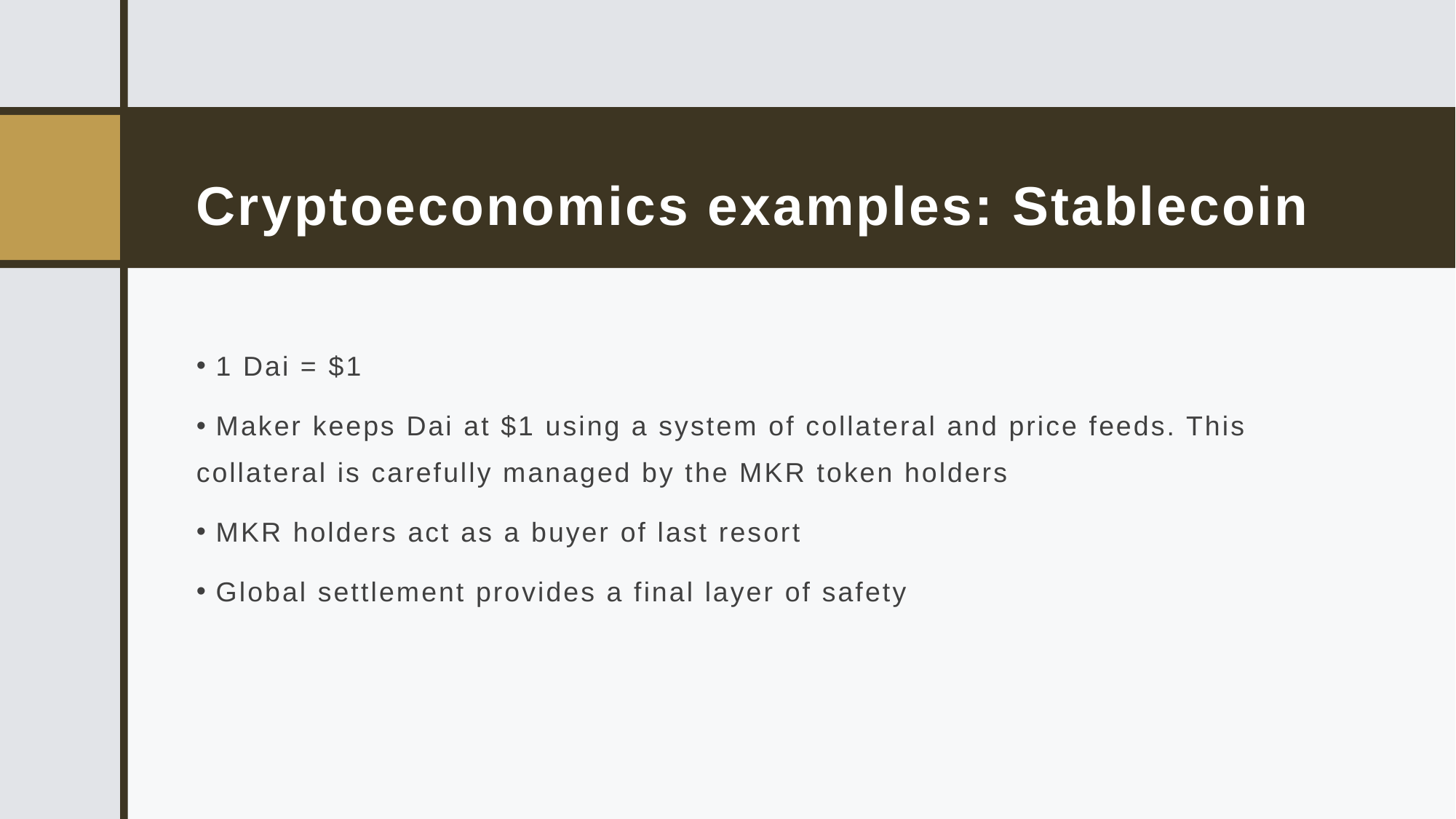

# Cryptoeconomics examples: Stablecoin

 1 Dai = $1
 Maker keeps Dai at $1 using a system of collateral and price feeds. This collateral is carefully managed by the MKR token holders
 MKR holders act as a buyer of last resort
 Global settlement provides a final layer of safety